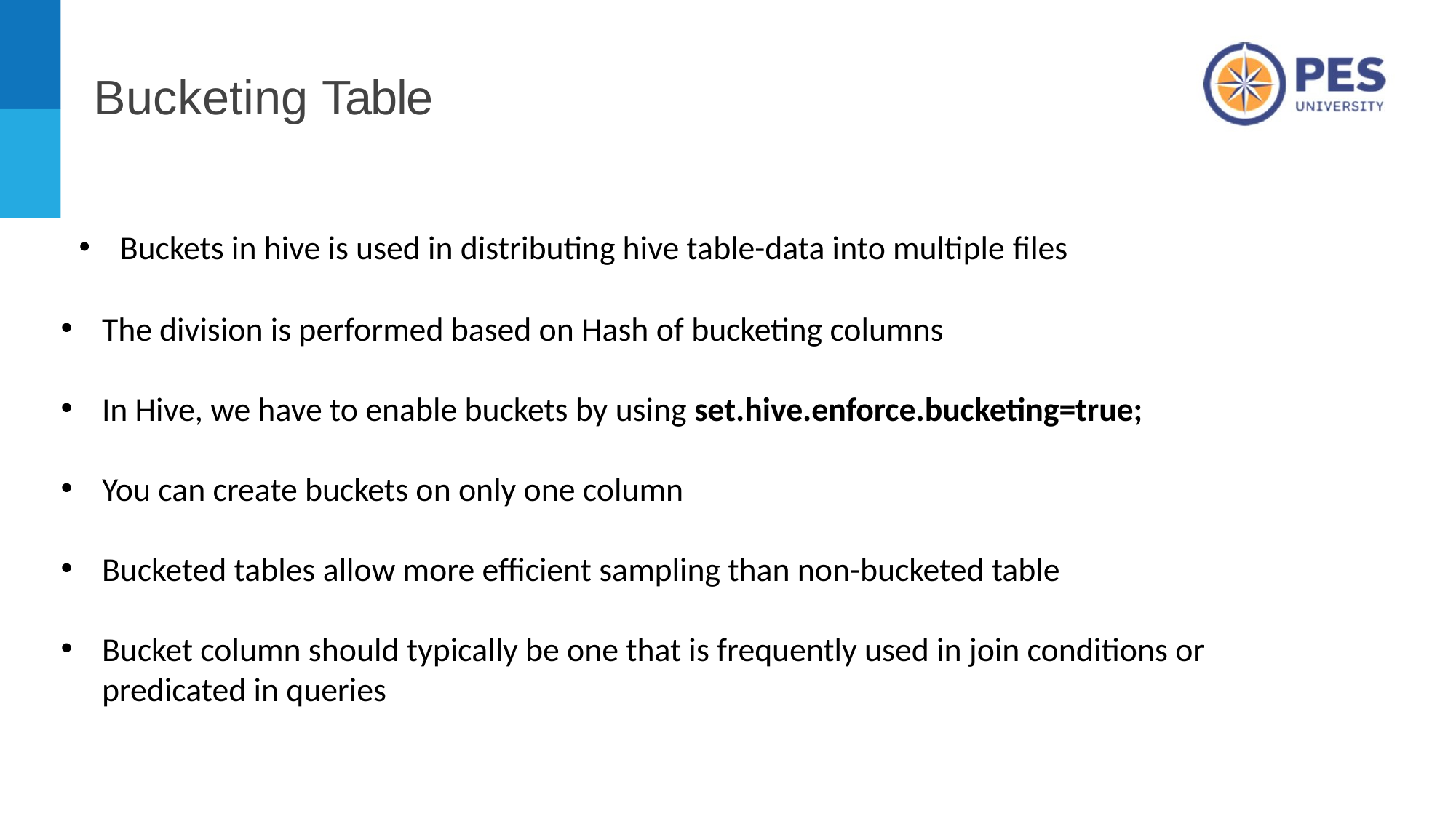

# Bucketing Table
Buckets in hive is used in distributing hive table-data into multiple ﬁles

The division is performed based on Hash of bucketing columns

In Hive, we have to enable buckets by using set.hive.enforce.bucketing=true;

You can create buckets on only one column

Bucketed tables allow more efficient sampling than non-bucketed table

Bucket column should typically be one that is frequently used in join conditions or predicated in queries